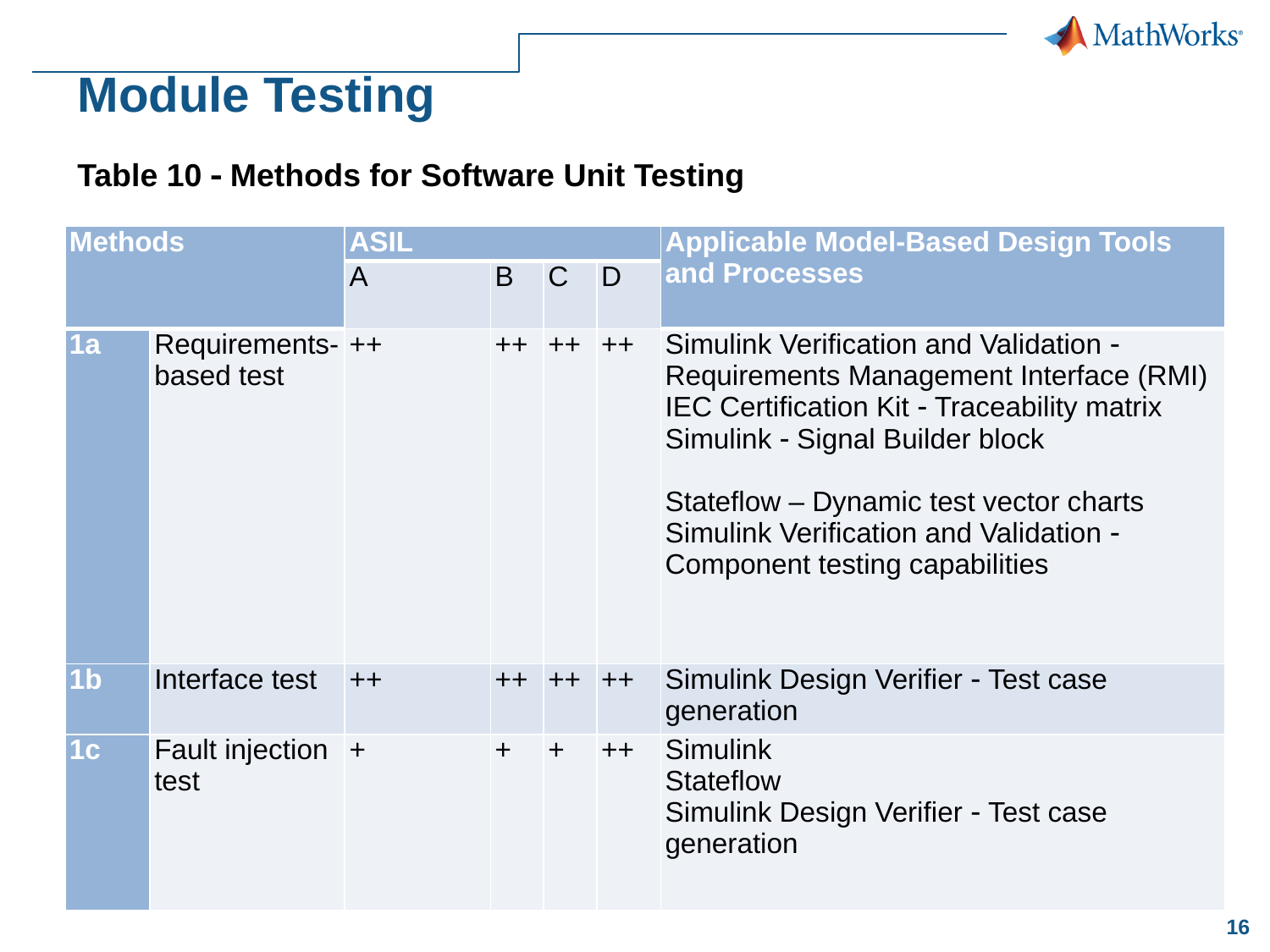

Module Testing
Table 10 − Methods for Software Unit Testing
| Methods |  | ASIL |  |  |  | Applicable Model-Based Design Tools and Processes |
| --- | --- | --- | --- | --- | --- | --- |
|  |  | A | B | C | D |  |
| 1a | Requirements-based test | ++ | ++ | ++ | ++ | Simulink Verification and Validation − Requirements Management Interface (RMI) IEC Certification Kit − Traceability matrix Simulink − Signal Builder block   Stateflow – Dynamic test vector charts Simulink Verification and Validation − Component testing capabilities |
| 1b | Interface test | ++ | ++ | ++ | ++ | Simulink Design Verifier − Test case generation |
| 1c | Fault injection test | + | + | + | ++ | Simulink Stateflow Simulink Design Verifier − Test case generation |